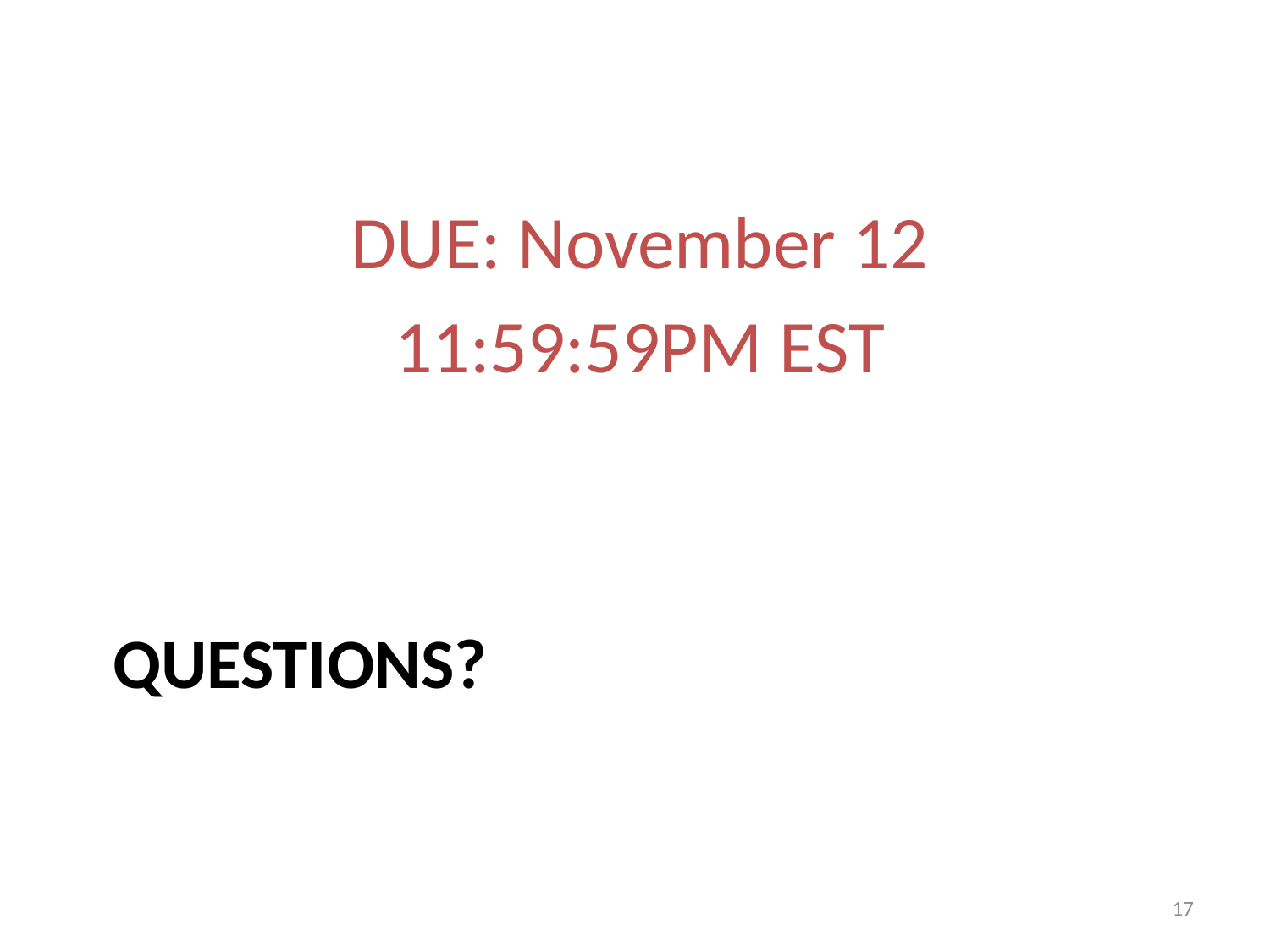

DUE: November 12
11:59:59PM EST
# Questions?
17